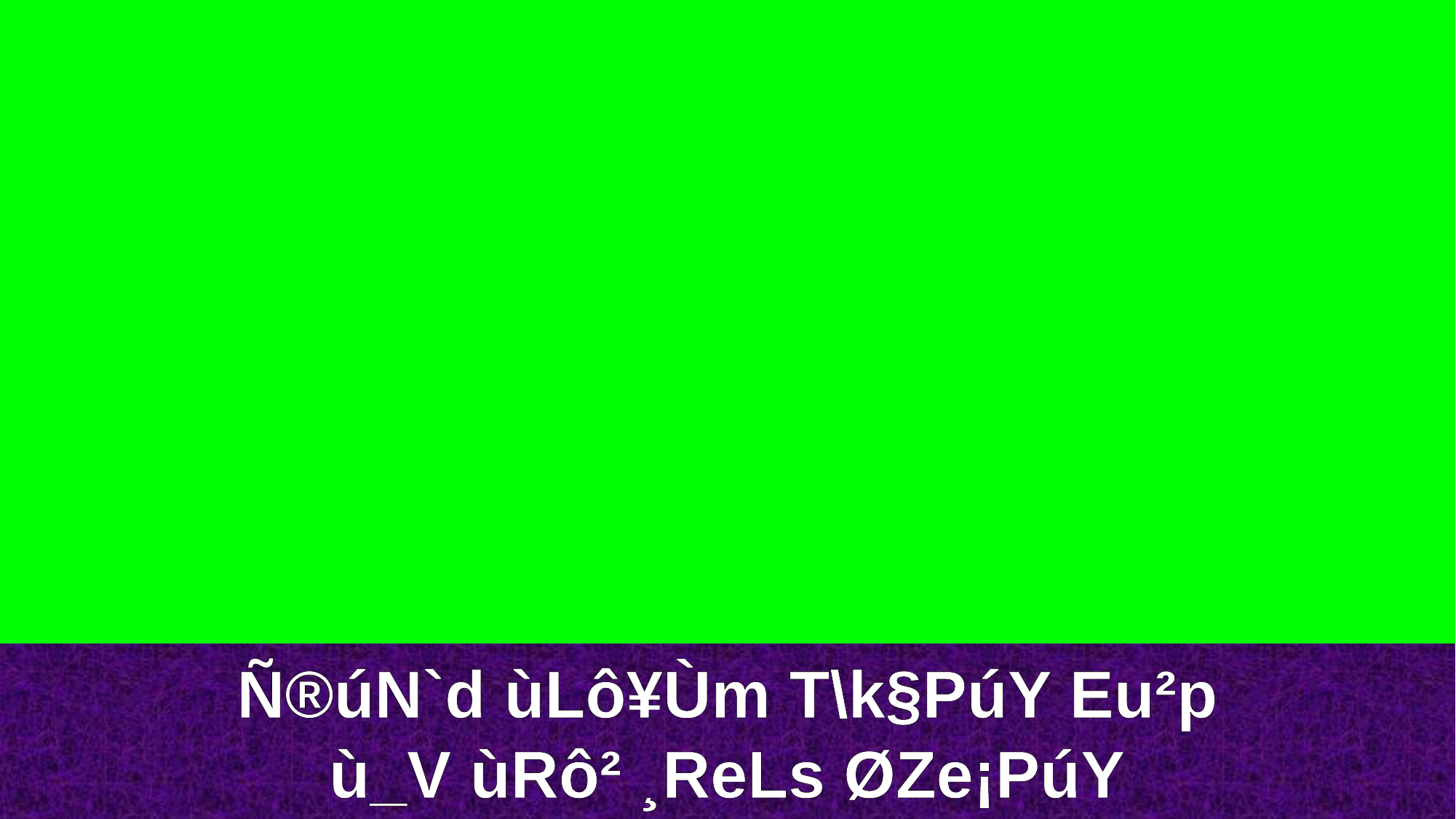

Ñ®úN`d ùLô¥Ùm T\k§PúY Eu²p
ù_V ùRô² ¸ReLs ØZe¡PúY